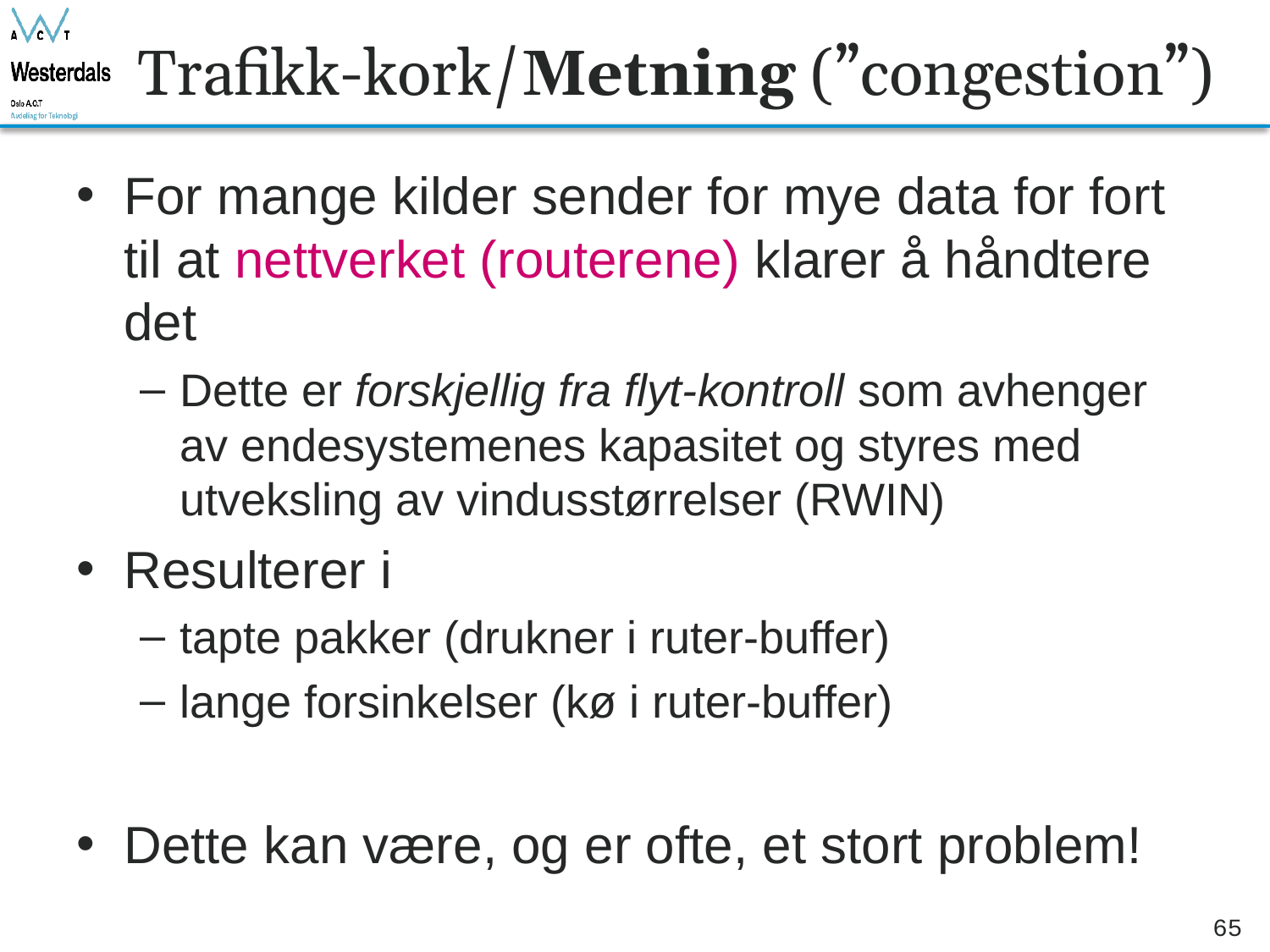

# Trafikk-kork/Metning (”congestion”)
For mange kilder sender for mye data for fort til at nettverket (routerene) klarer å håndtere det
Dette er forskjellig fra flyt-kontroll som avhenger av endesystemenes kapasitet og styres med utveksling av vindusstørrelser (RWIN)
Resulterer i
tapte pakker (drukner i ruter-buffer)
lange forsinkelser (kø i ruter-buffer)

Dette kan være, og er ofte, et stort problem!
65